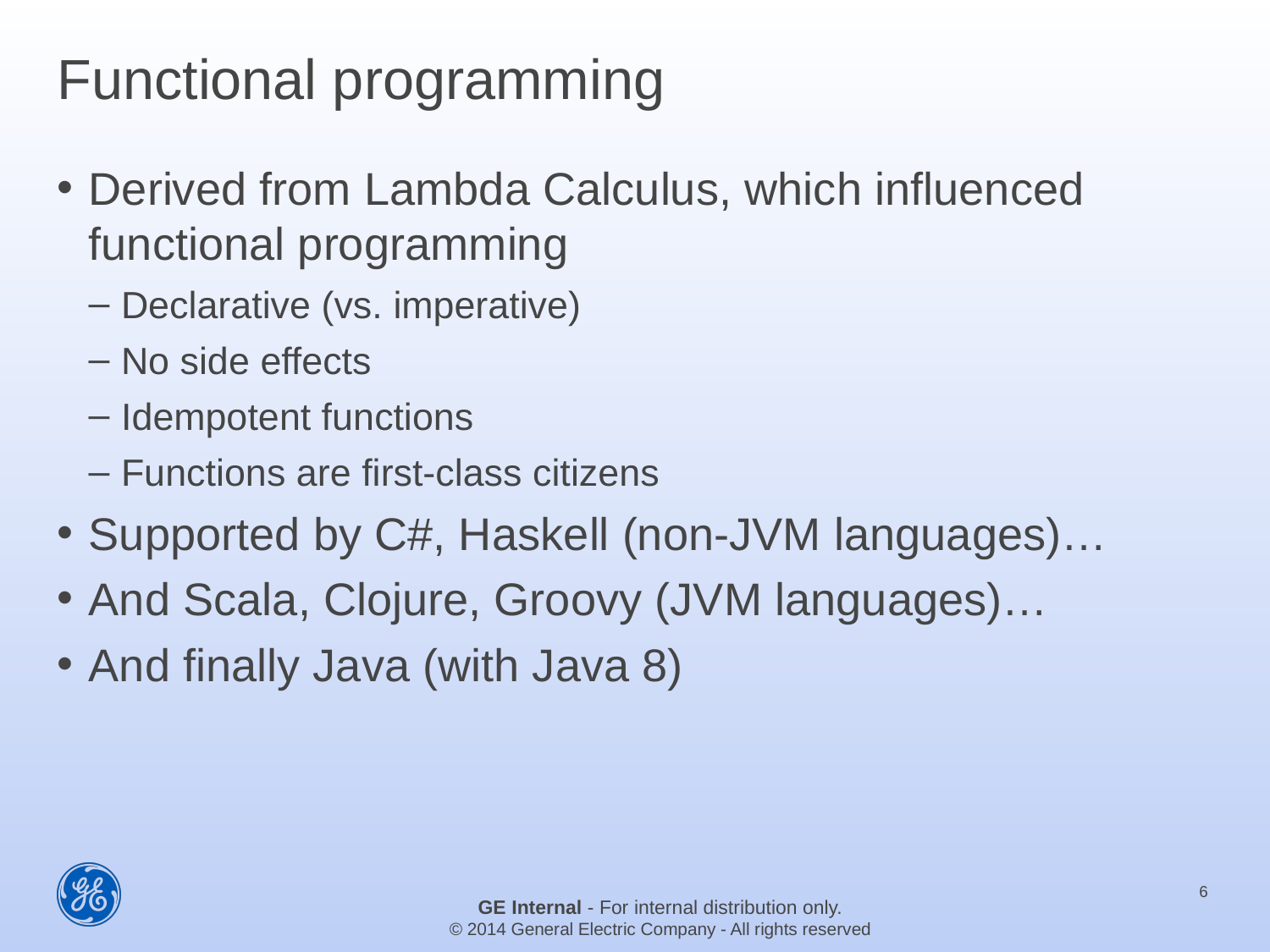

# Functional programming
Derived from Lambda Calculus, which influenced functional programming
Declarative (vs. imperative)
No side effects
Idempotent functions
Functions are first-class citizens
Supported by C#, Haskell (non-JVM languages)…
And Scala, Clojure, Groovy (JVM languages)…
And finally Java (with Java 8)